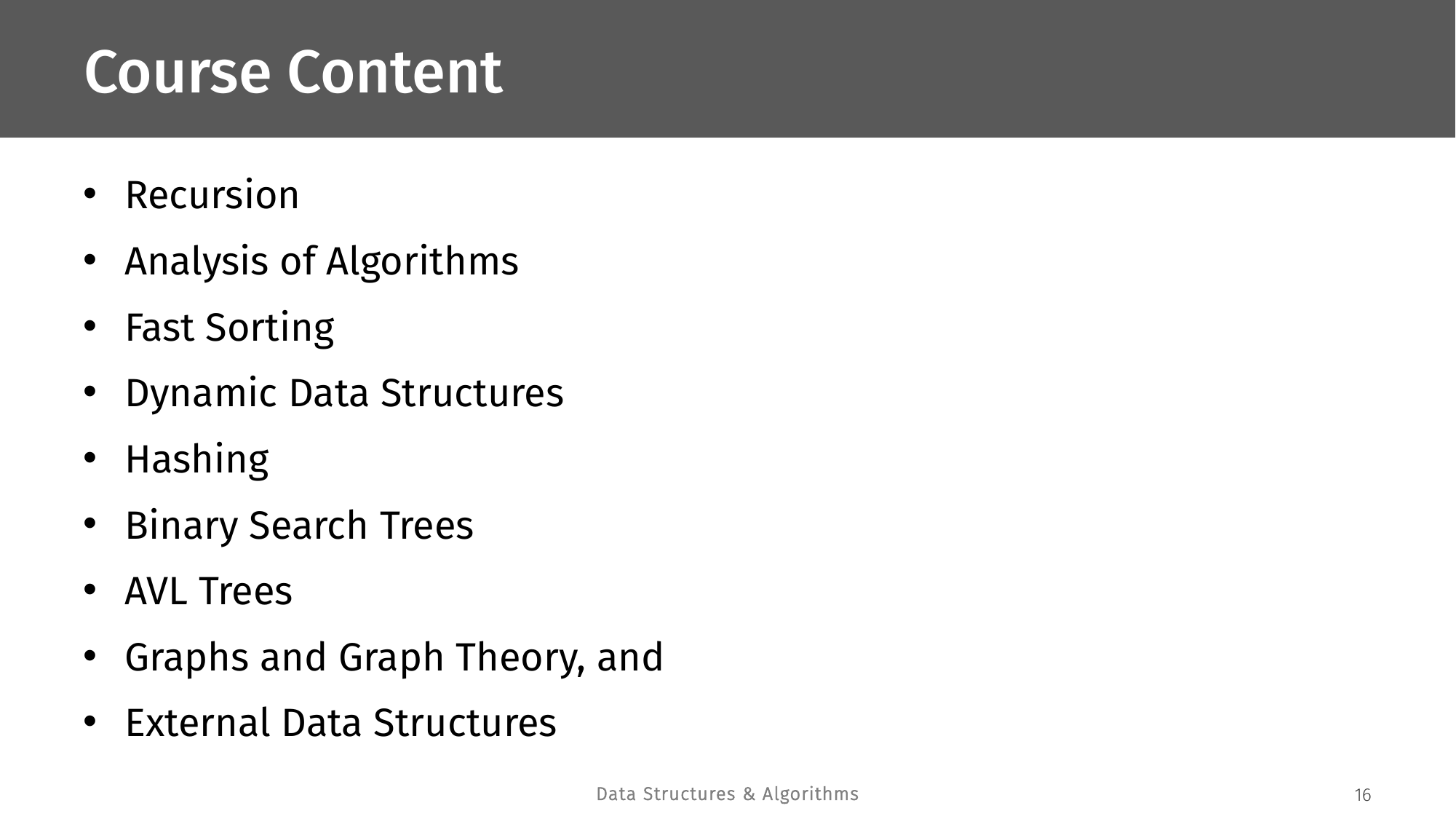

# Course Content
Recursion
Analysis of Algorithms
Fast Sorting
Dynamic Data Structures
Hashing
Binary Search Trees
AVL Trees
Graphs and Graph Theory, and
External Data Structures

16